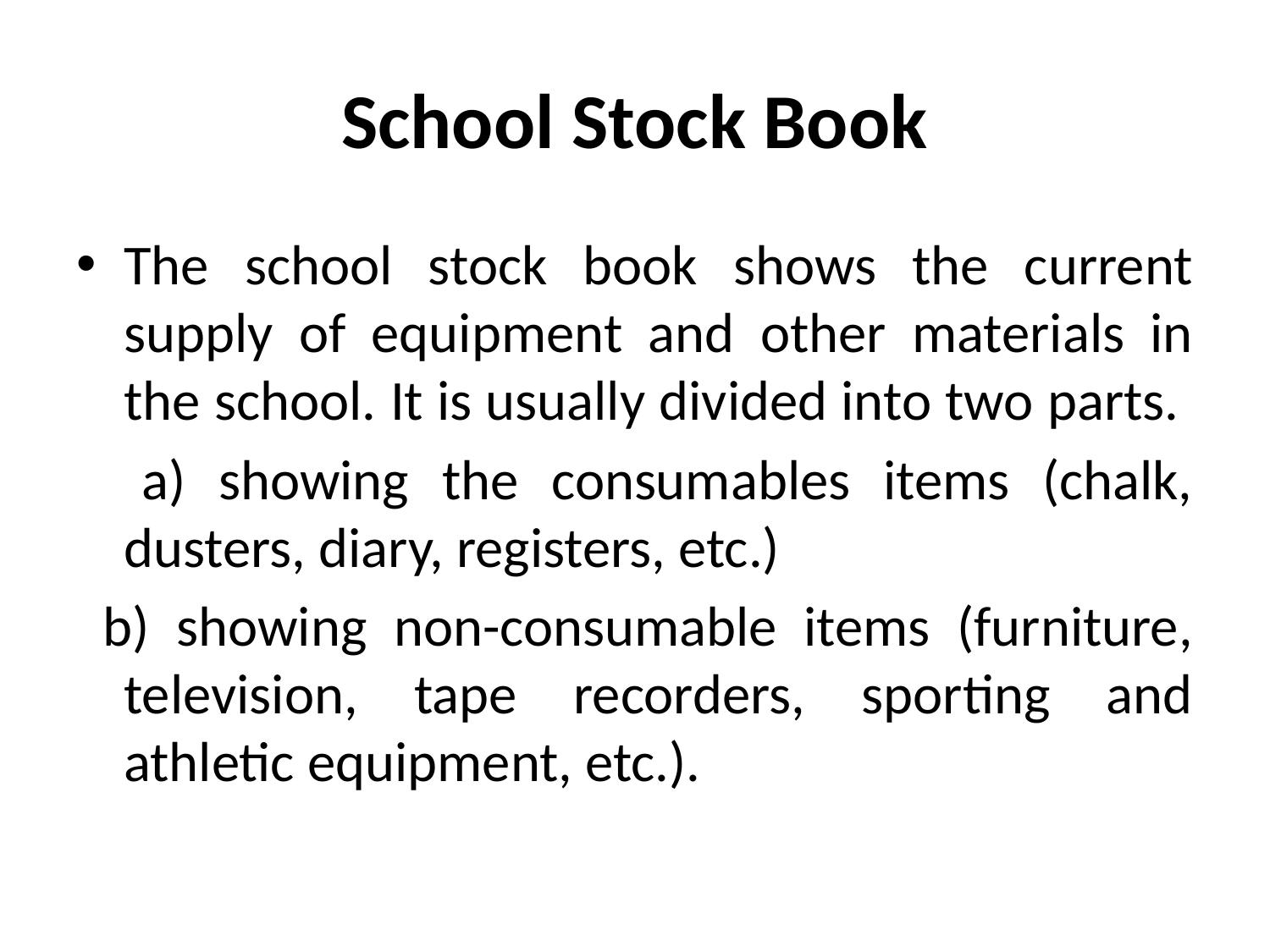

# School Stock Book
The school stock book shows the current supply of equipment and other materials in the school. It is usually divided into two parts.
  a) showing the consumables items (chalk, dusters, diary, registers, etc.)
 b) showing non-consumable items (furniture, television, tape recorders, sporting and athletic equipment, etc.).